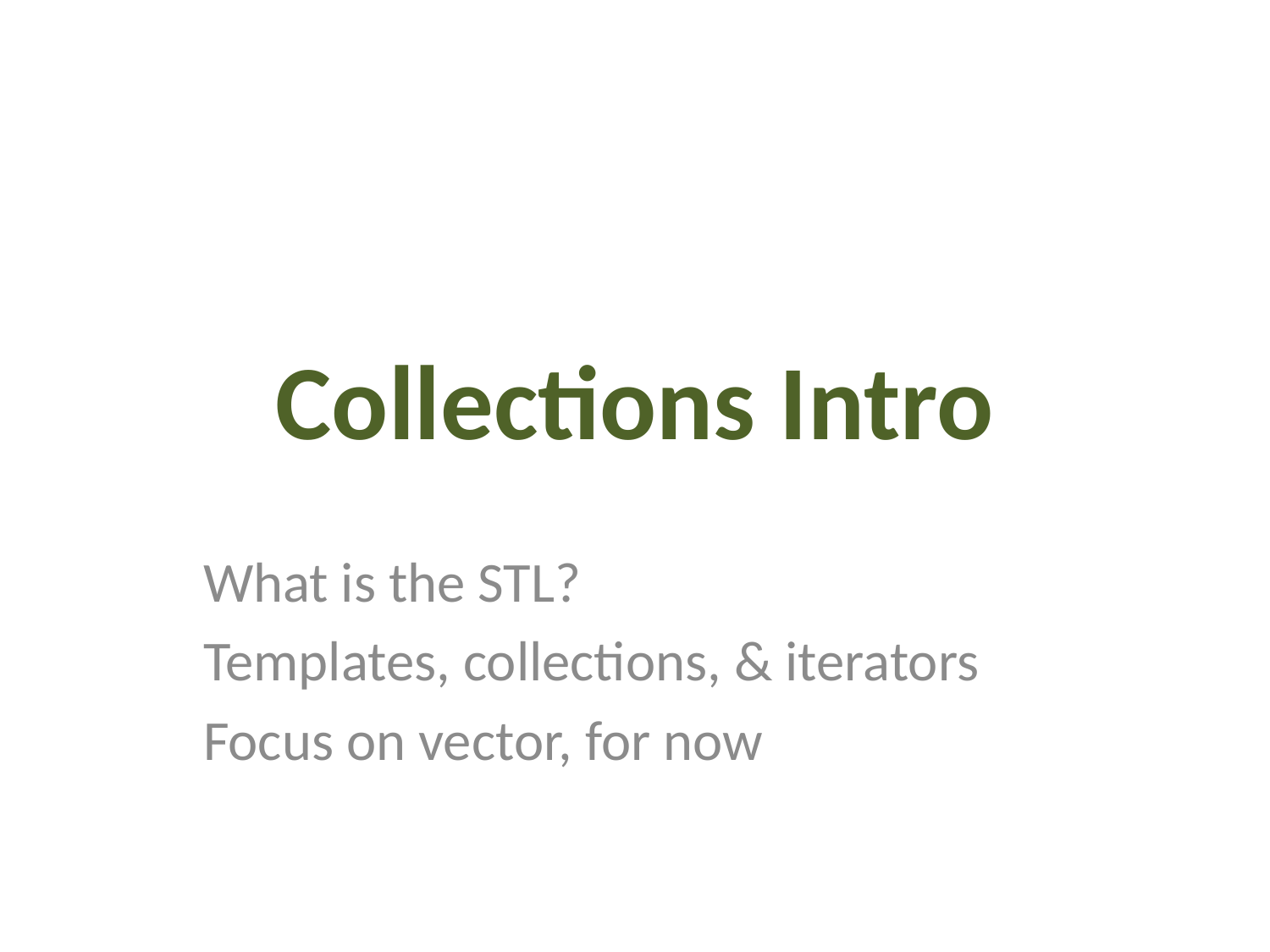

# Collections Intro
What is the STL?
Templates, collections, & iterators
Focus on vector, for now